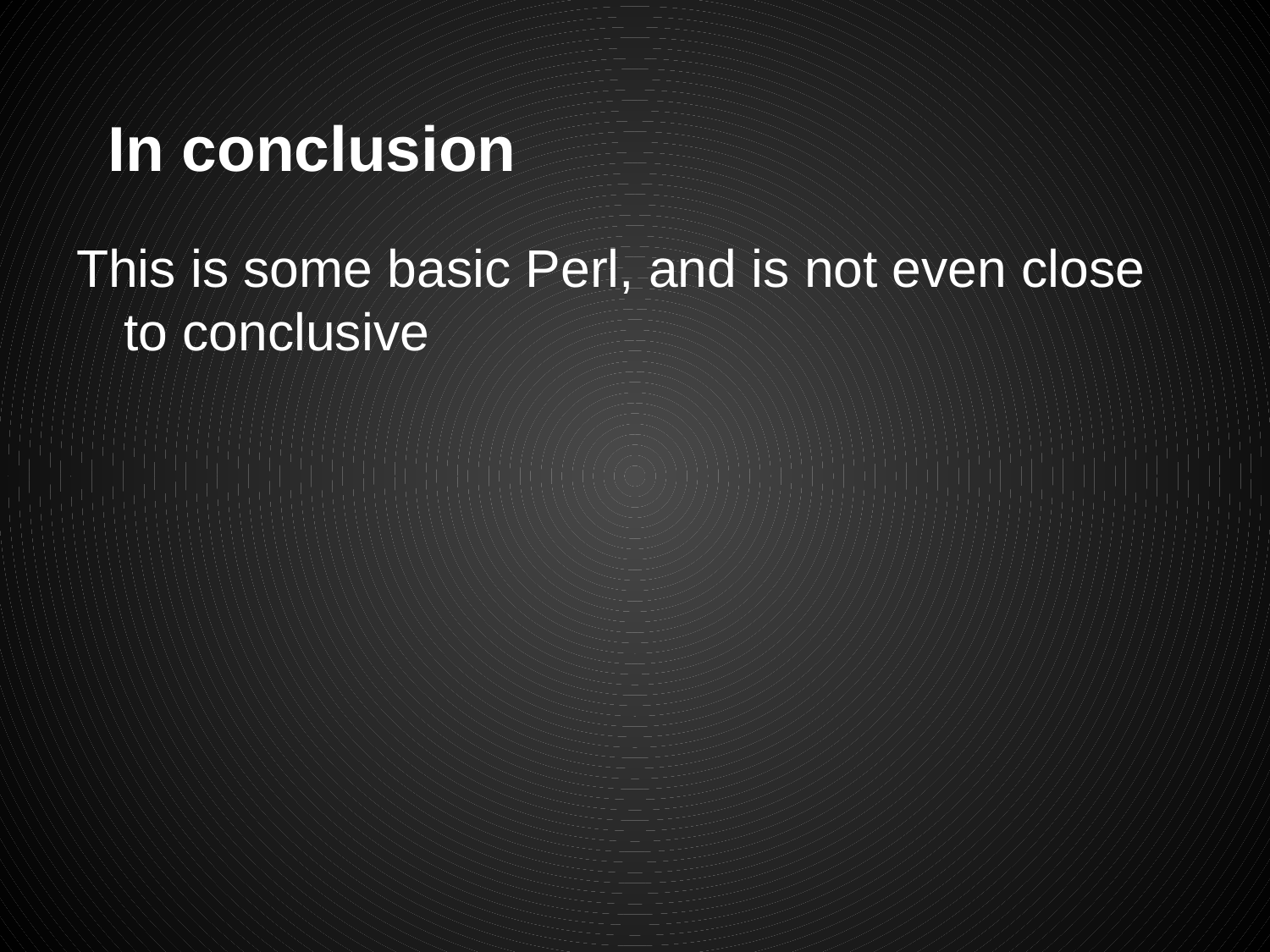

# In conclusion
This is some basic Perl, and is not even close to conclusive